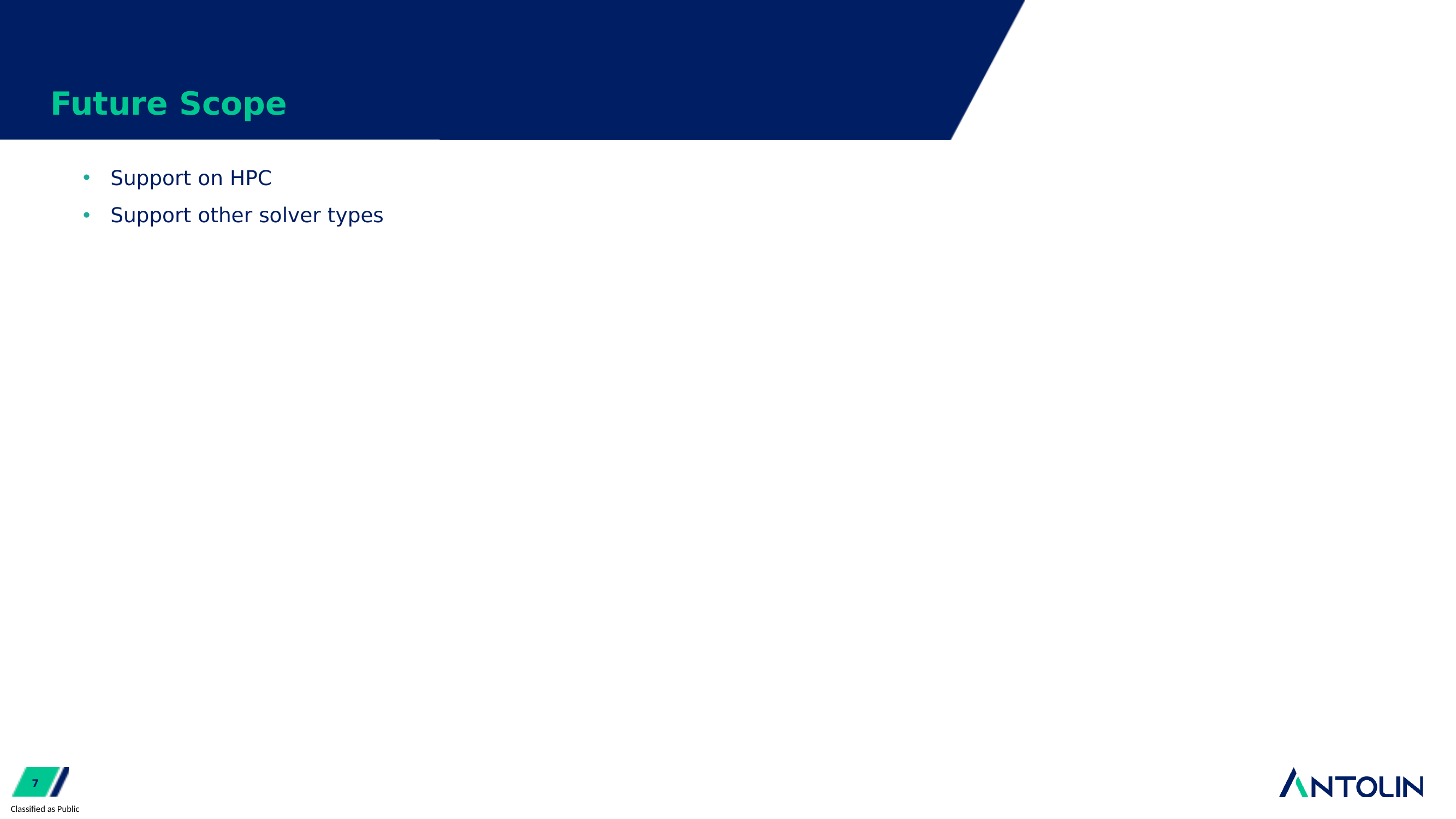

# Future Scope
Support on HPC
Support other solver types